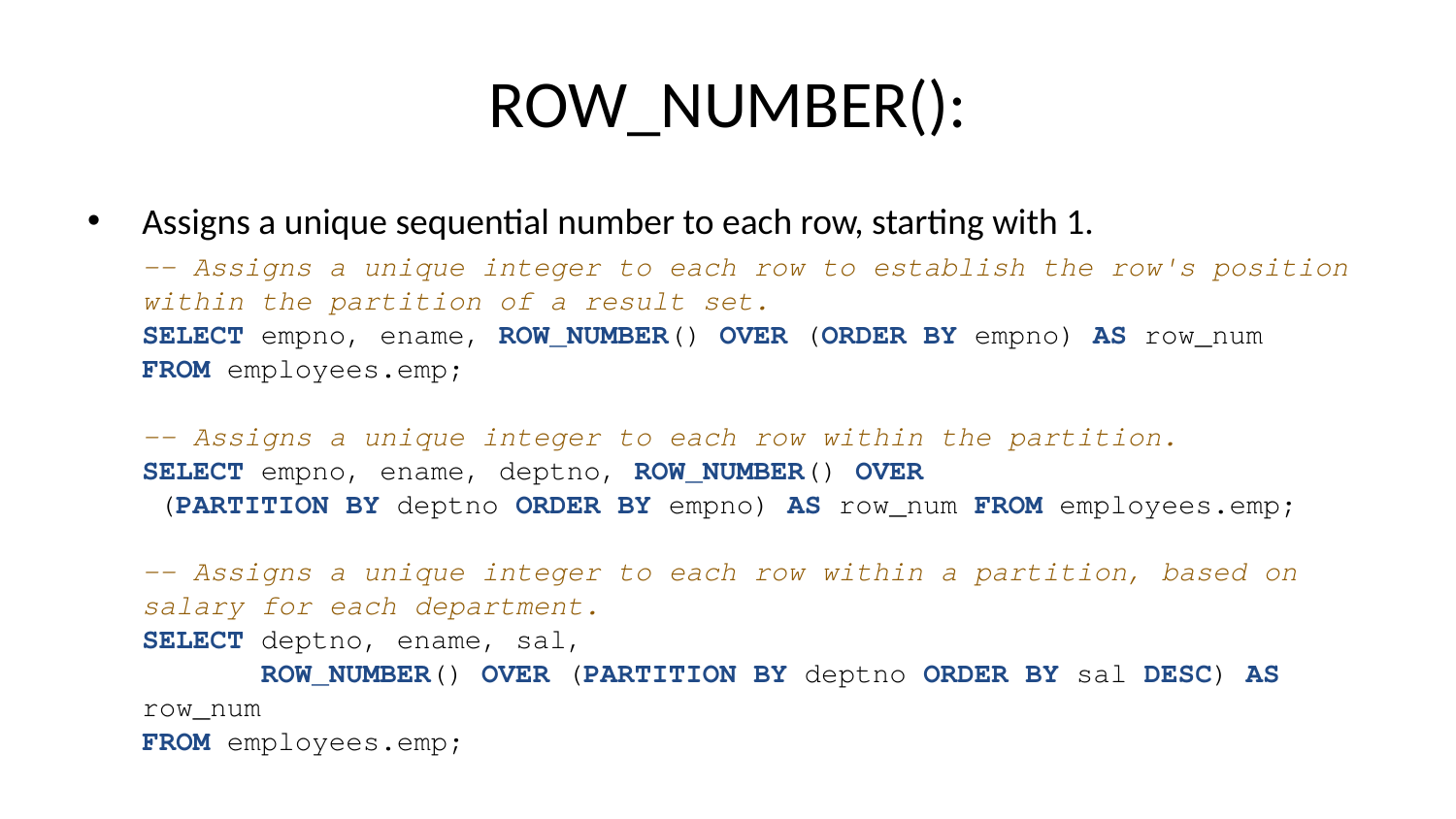

# ROW_NUMBER():
Assigns a unique sequential number to each row, starting with 1.
-- Assigns a unique integer to each row to establish the row's position within the partition of a result set.
SELECT empno, ename, ROW_NUMBER() OVER (ORDER BY empno) AS row_num
FROM employees.emp;
-- Assigns a unique integer to each row within the partition.
SELECT empno, ename, deptno, ROW_NUMBER() OVER
 (PARTITION BY deptno ORDER BY empno) AS row_num FROM employees.emp;
-- Assigns a unique integer to each row within a partition, based on salary for each department.
SELECT deptno, ename, sal,
       ROW_NUMBER() OVER (PARTITION BY deptno ORDER BY sal DESC) AS row_num
FROM employees.emp;